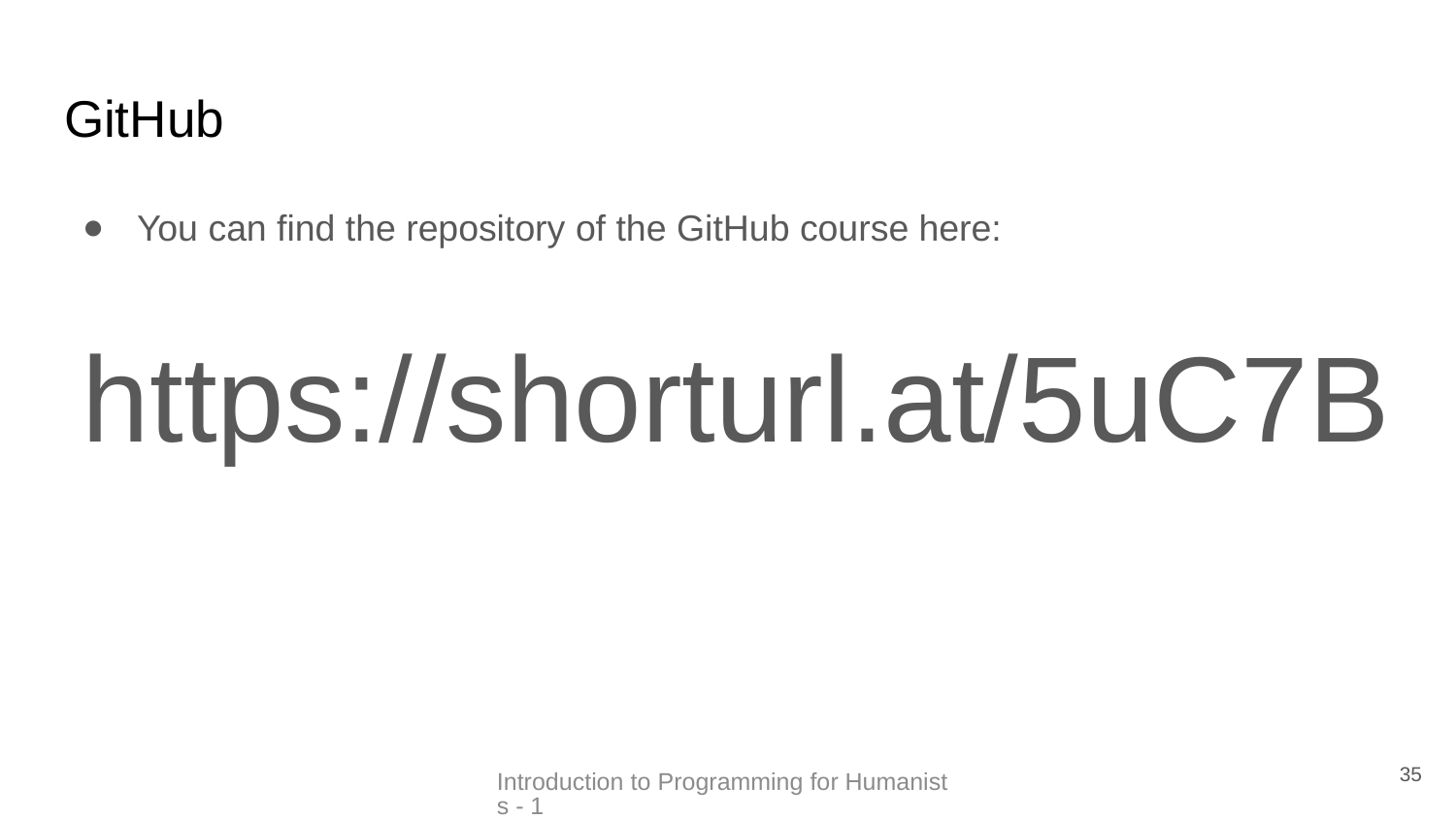

# GitHub
You can find the repository of the GitHub course here:

https://shorturl.at/5uC7B
35
Introduction to Programming for Humanists - 1